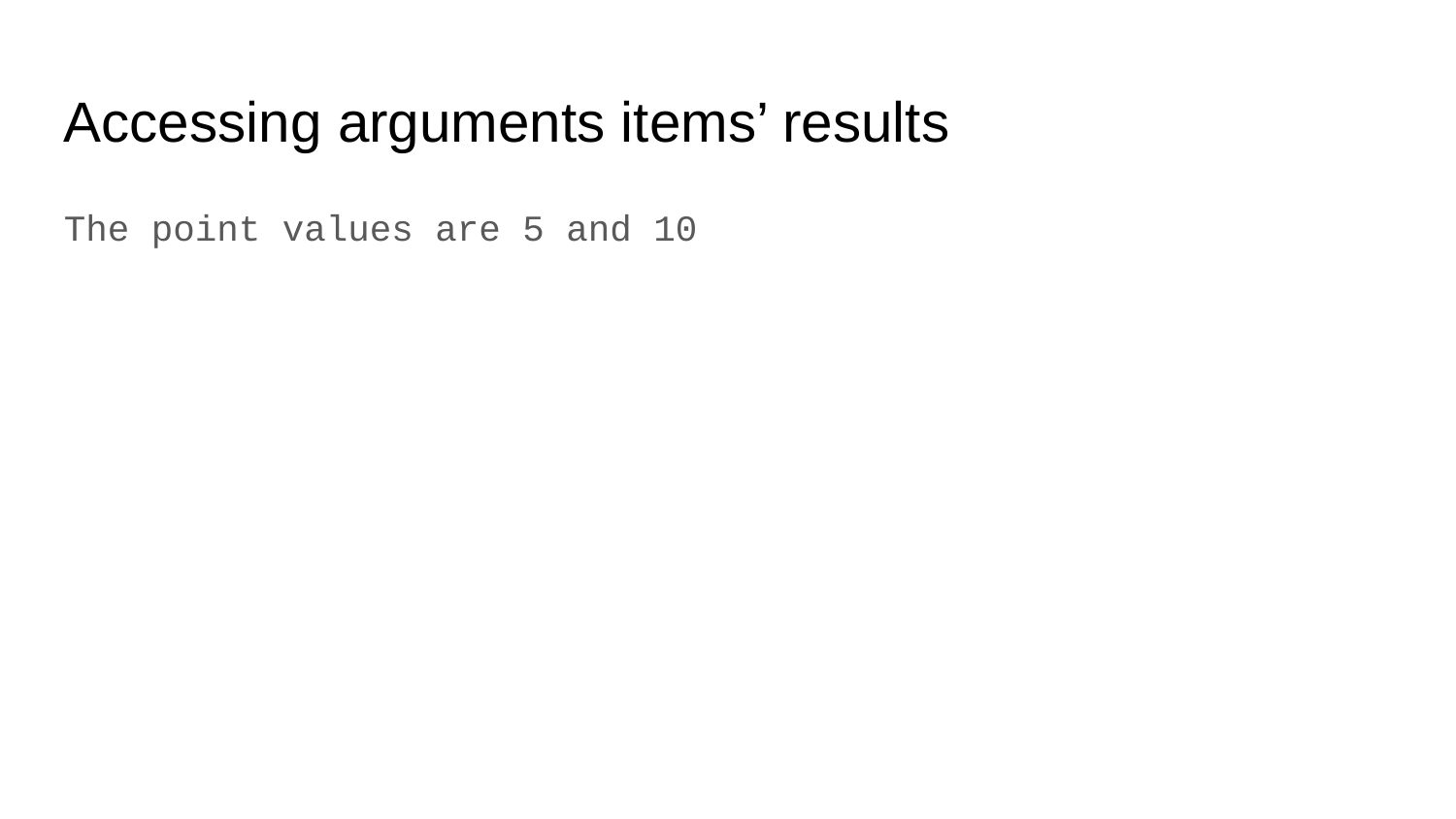

Accessing arguments items’ results
The point values are 5 and 10